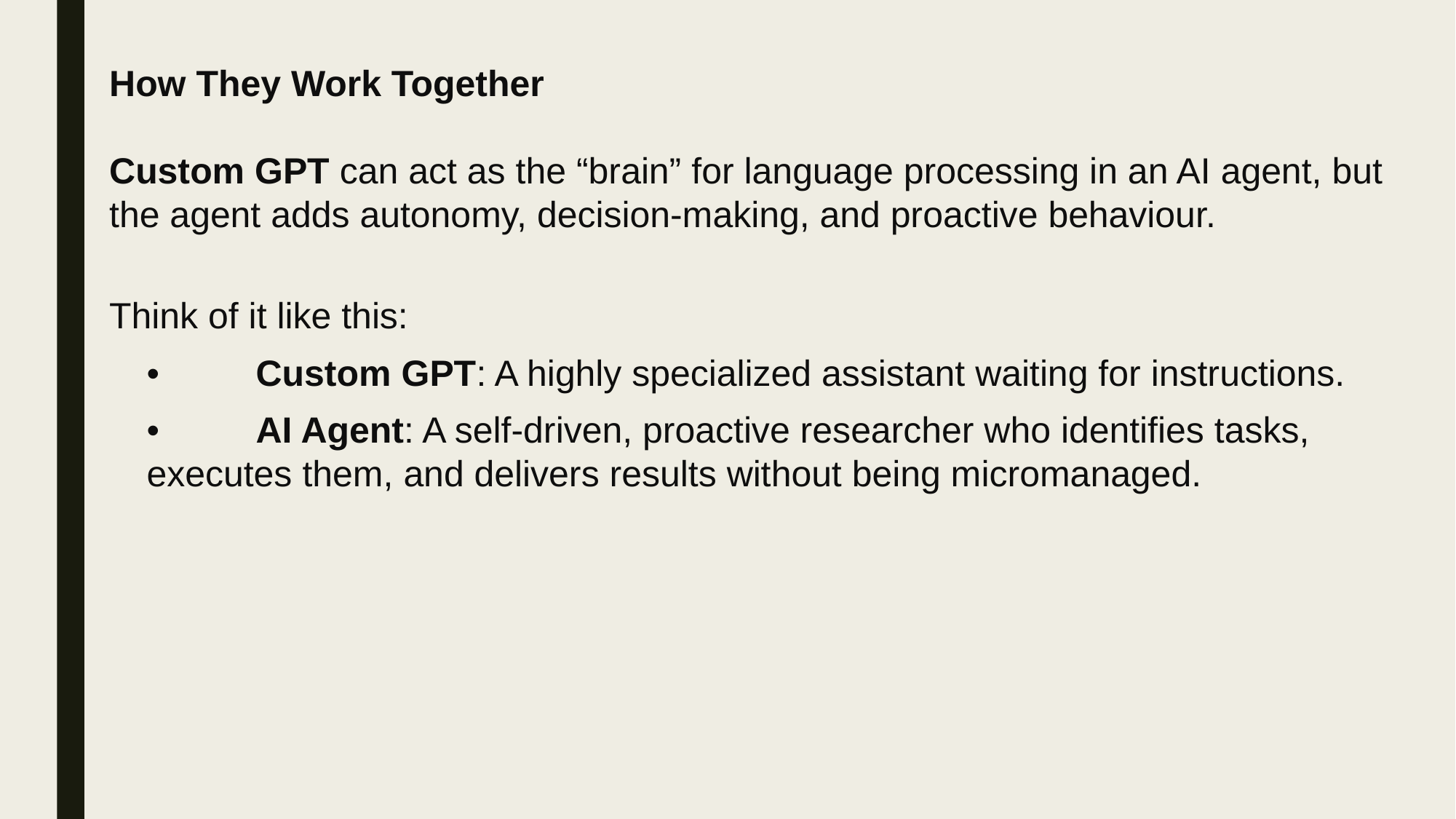

How They Work Together

Custom GPT can act as the “brain” for language processing in an AI agent, but the agent adds autonomy, decision-making, and proactive behaviour.

Think of it like this:
	•	Custom GPT: A highly specialized assistant waiting for instructions.
	•	AI Agent: A self-driven, proactive researcher who identifies tasks, executes them, and delivers results without being micromanaged.